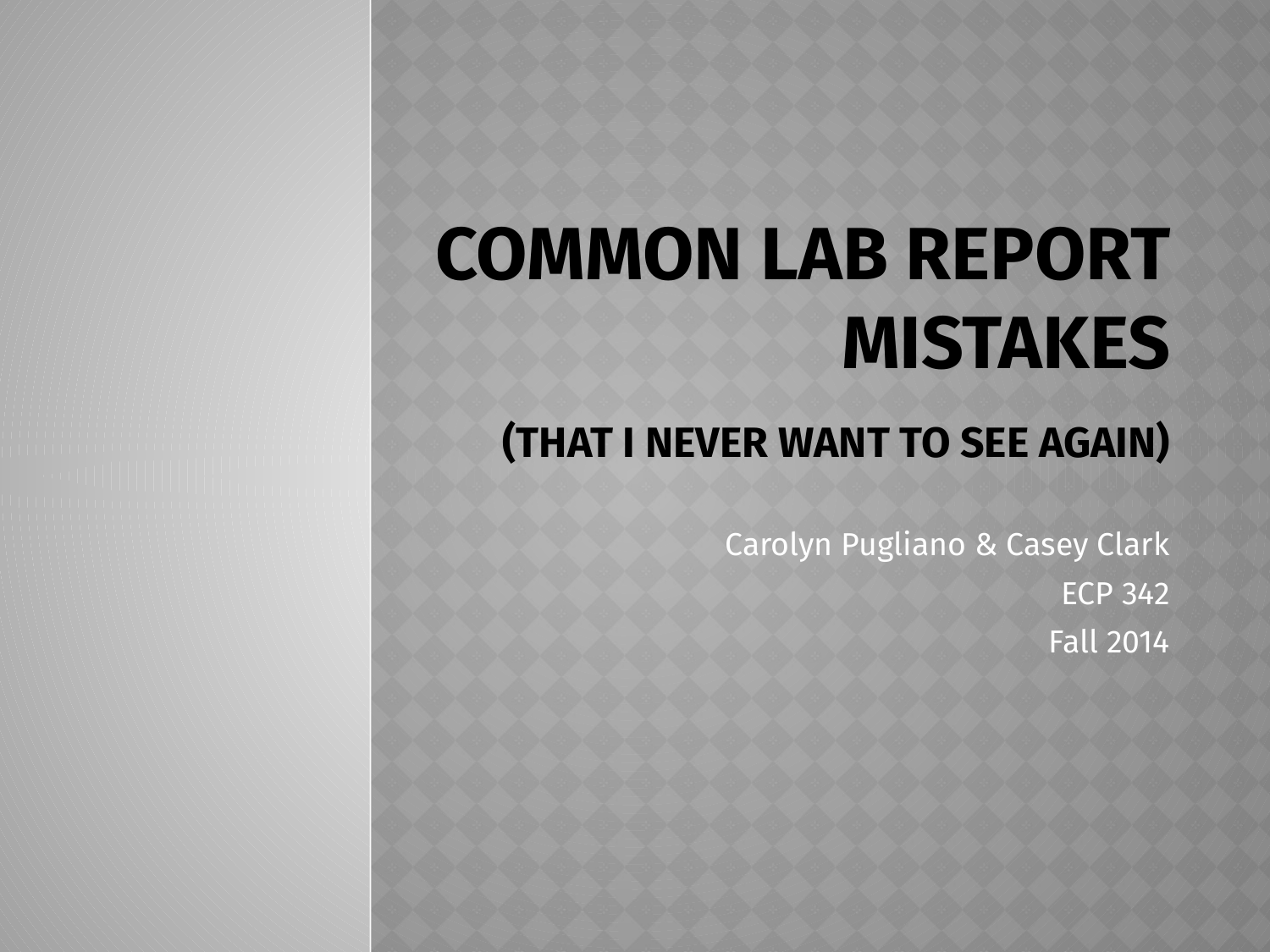

# Common Lab Report Mistakes (That I never want to see again)
Carolyn Pugliano & Casey Clark
ECP 342
Fall 2014